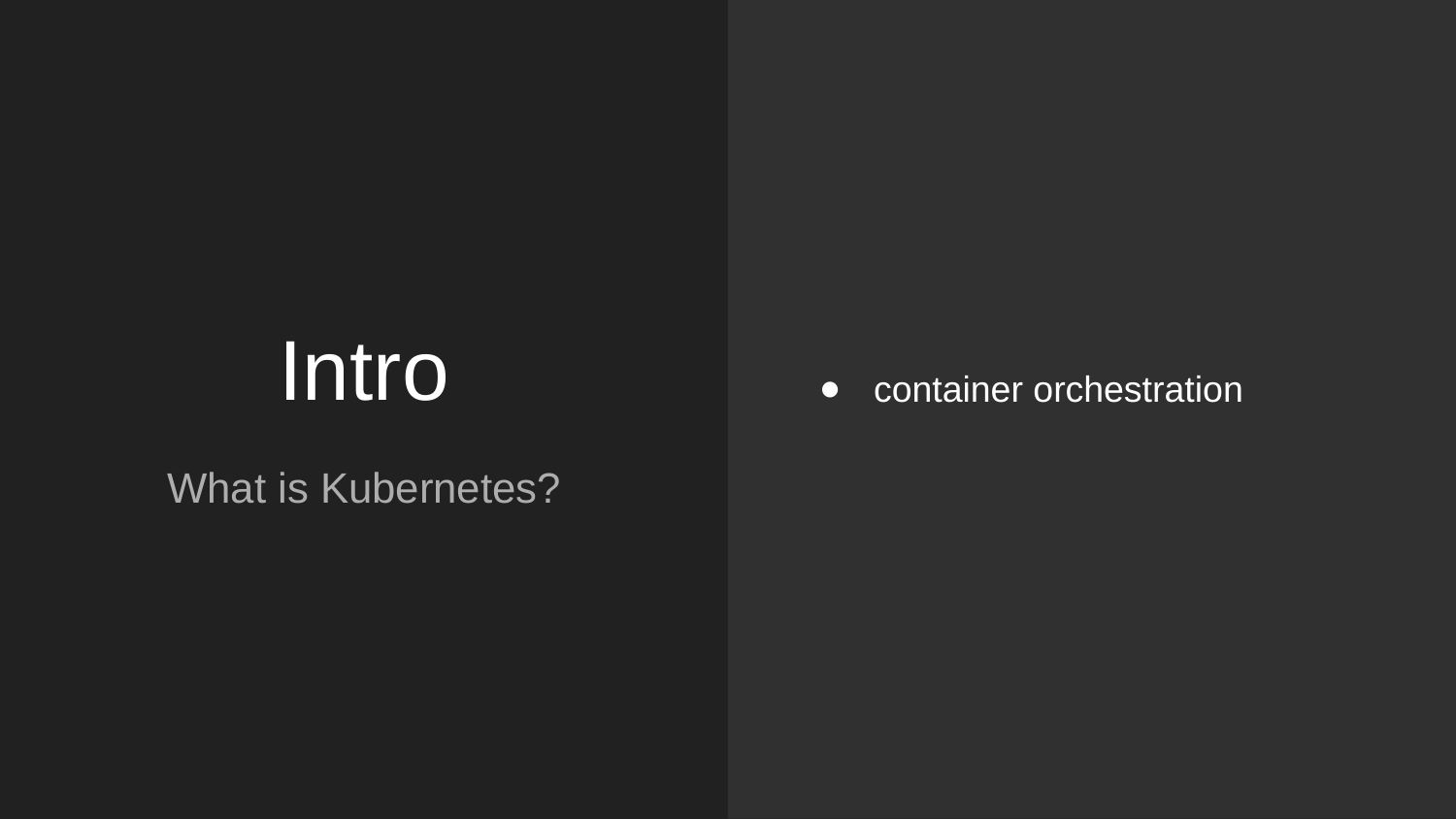

container orchestration

# Intro
What is Kubernetes?